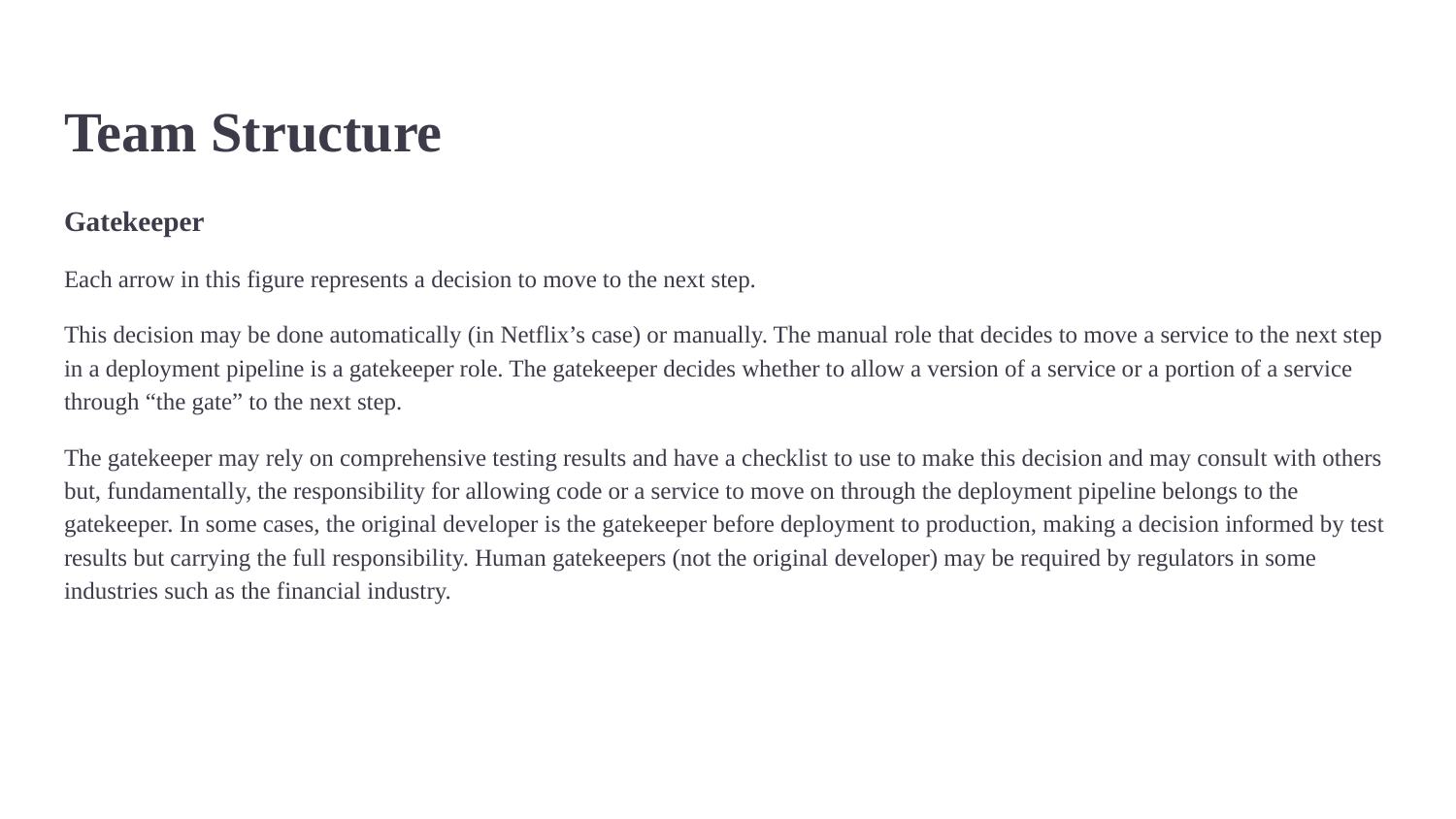

# Team Structure

Gatekeeper
Each arrow in this figure represents a decision to move to the next step.
This decision may be done automatically (in Netflix’s case) or manually. The manual role that decides to move a service to the next step in a deployment pipeline is a gatekeeper role. The gatekeeper decides whether to allow a version of a service or a portion of a service through “the gate” to the next step.
The gatekeeper may rely on comprehensive testing results and have a checklist to use to make this decision and may consult with others but, fundamentally, the responsibility for allowing code or a service to move on through the deployment pipeline belongs to the gatekeeper. In some cases, the original developer is the gatekeeper before deployment to production, making a decision informed by test results but carrying the full responsibility. Human gatekeepers (not the original developer) may be required by regulators in some industries such as the financial industry.